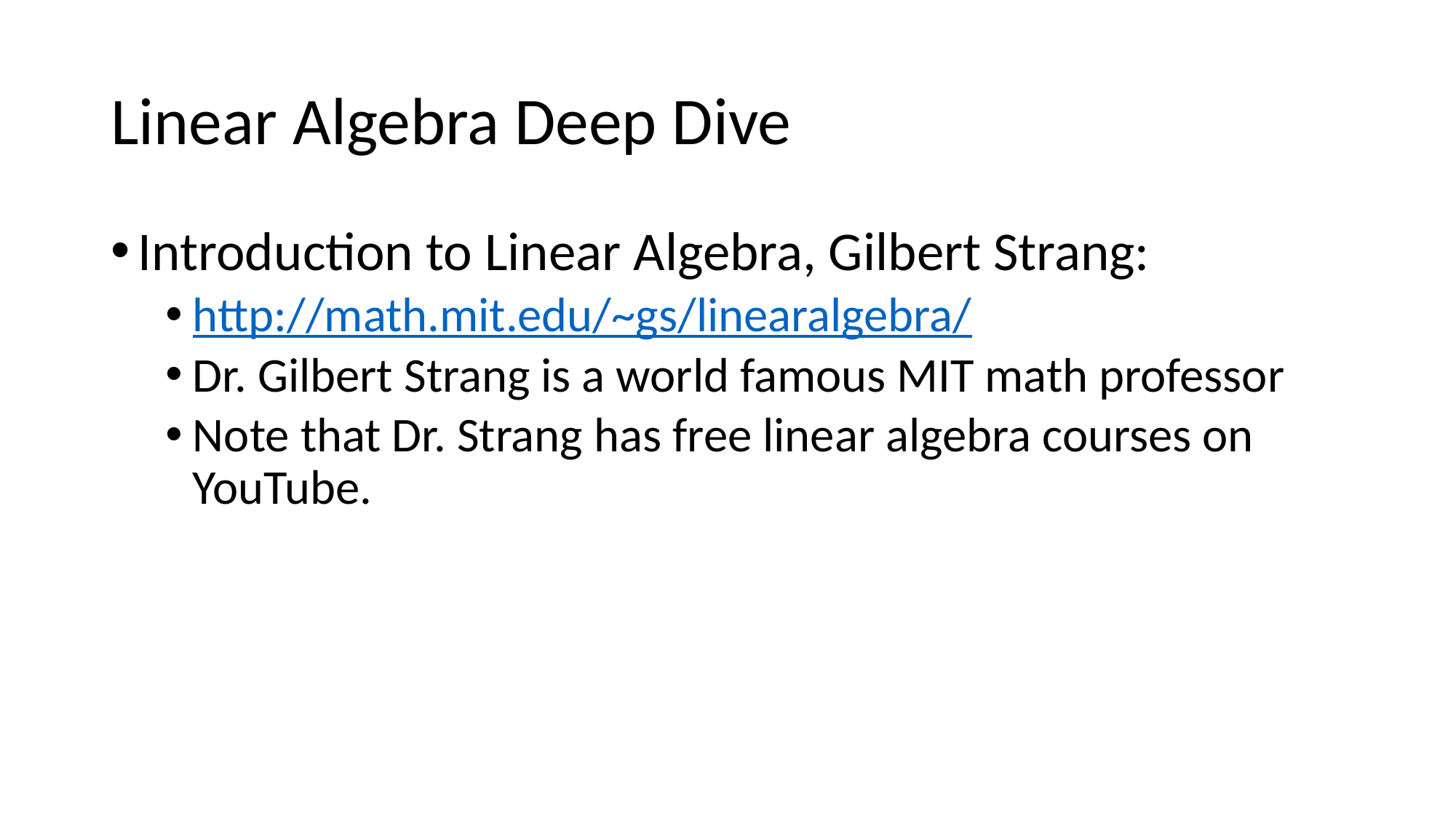

# Linear Algebra Deep Dive
Introduction to Linear Algebra, Gilbert Strang:
http://math.mit.edu/~gs/linearalgebra/
Dr. Gilbert Strang is a world famous MIT math professor
Note that Dr. Strang has free linear algebra courses on YouTube.